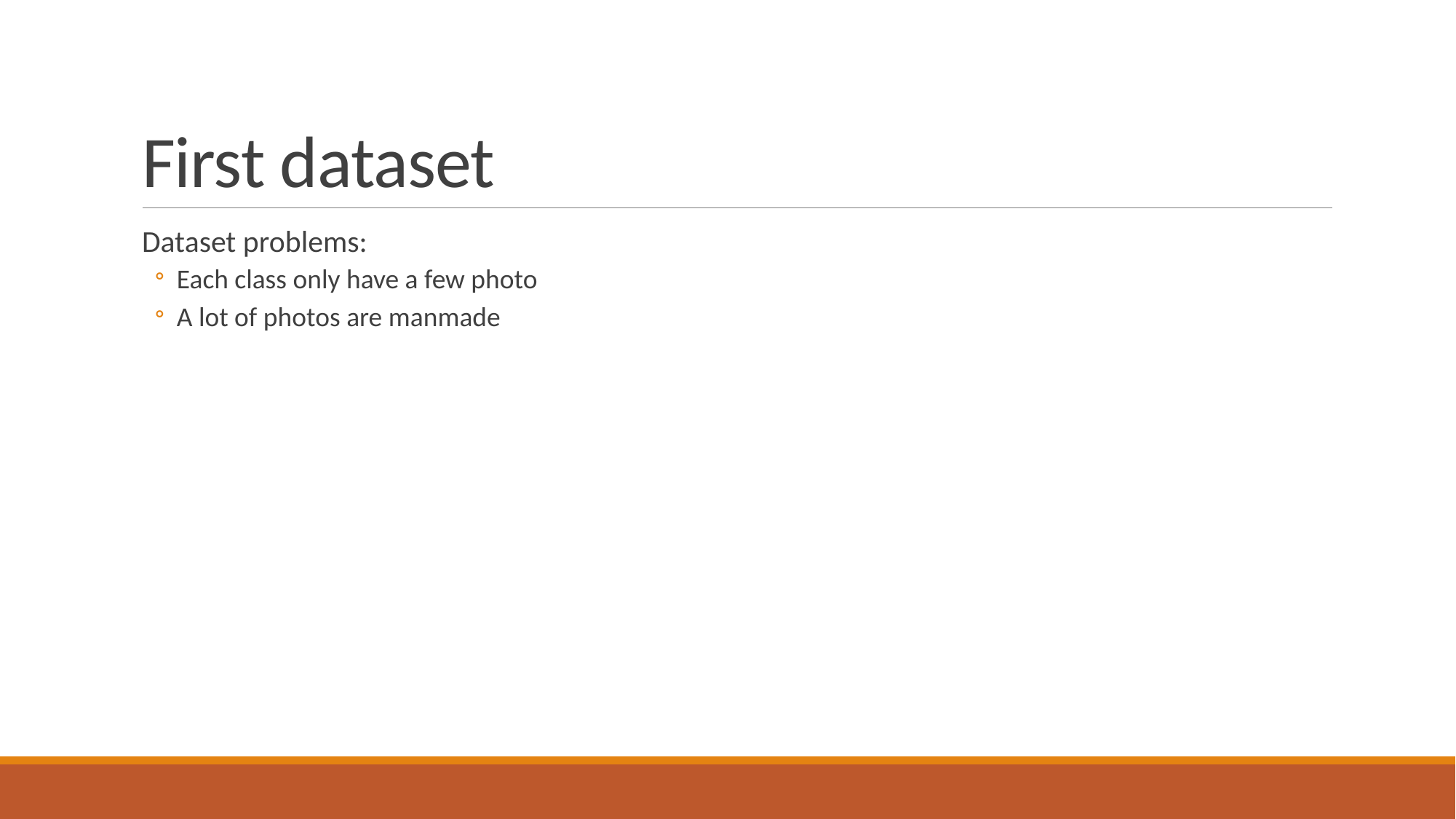

# First dataset
Dataset problems:
Each class only have a few photo
A lot of photos are manmade